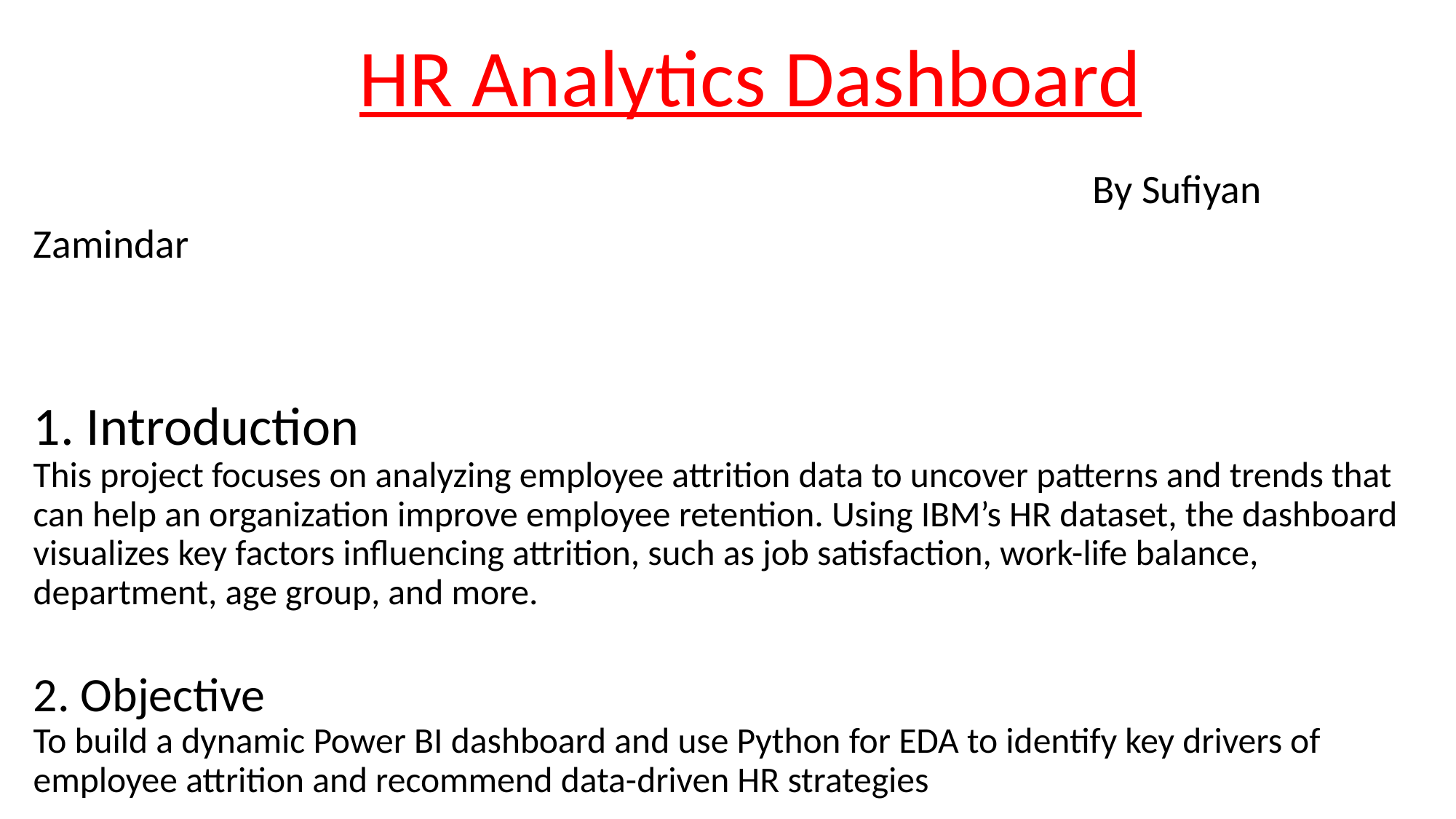

# HR Analytics Dashboard By Sufiyan Zamindar 1. Introduction This project focuses on analyzing employee attrition data to uncover patterns and trends that can help an organization improve employee retention. Using IBM’s HR dataset, the dashboard visualizes key factors influencing attrition, such as job satisfaction, work-life balance, department, age group, and more. 2. Objective To build a dynamic Power BI dashboard and use Python for EDA to identify key drivers of employee attrition and recommend data-driven HR strategies